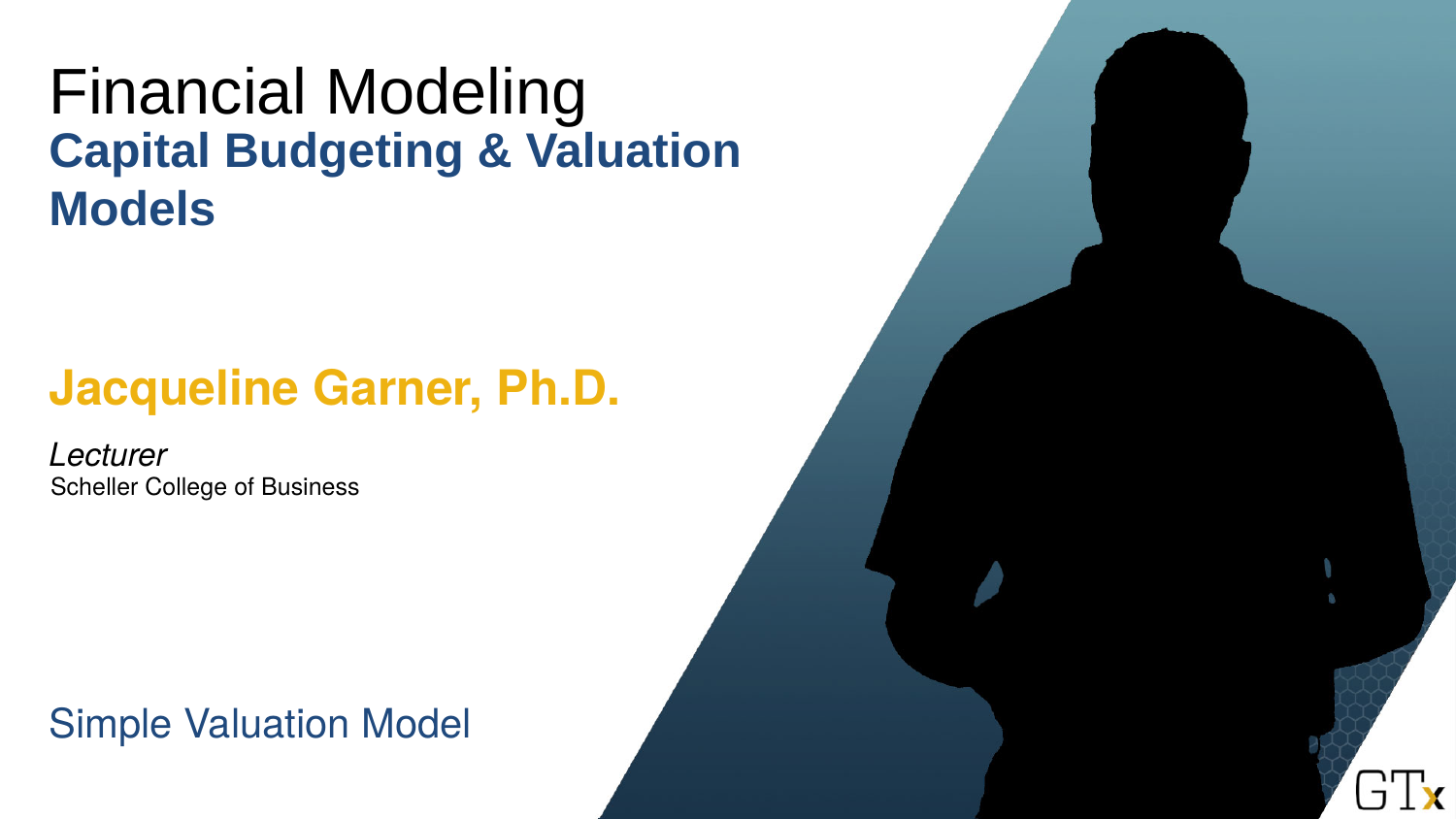

# Financial Modeling
Capital Budgeting & Valuation Models
Jacqueline Garner, Ph.D.
Lecturer
Scheller College of Business
Simple Valuation Model